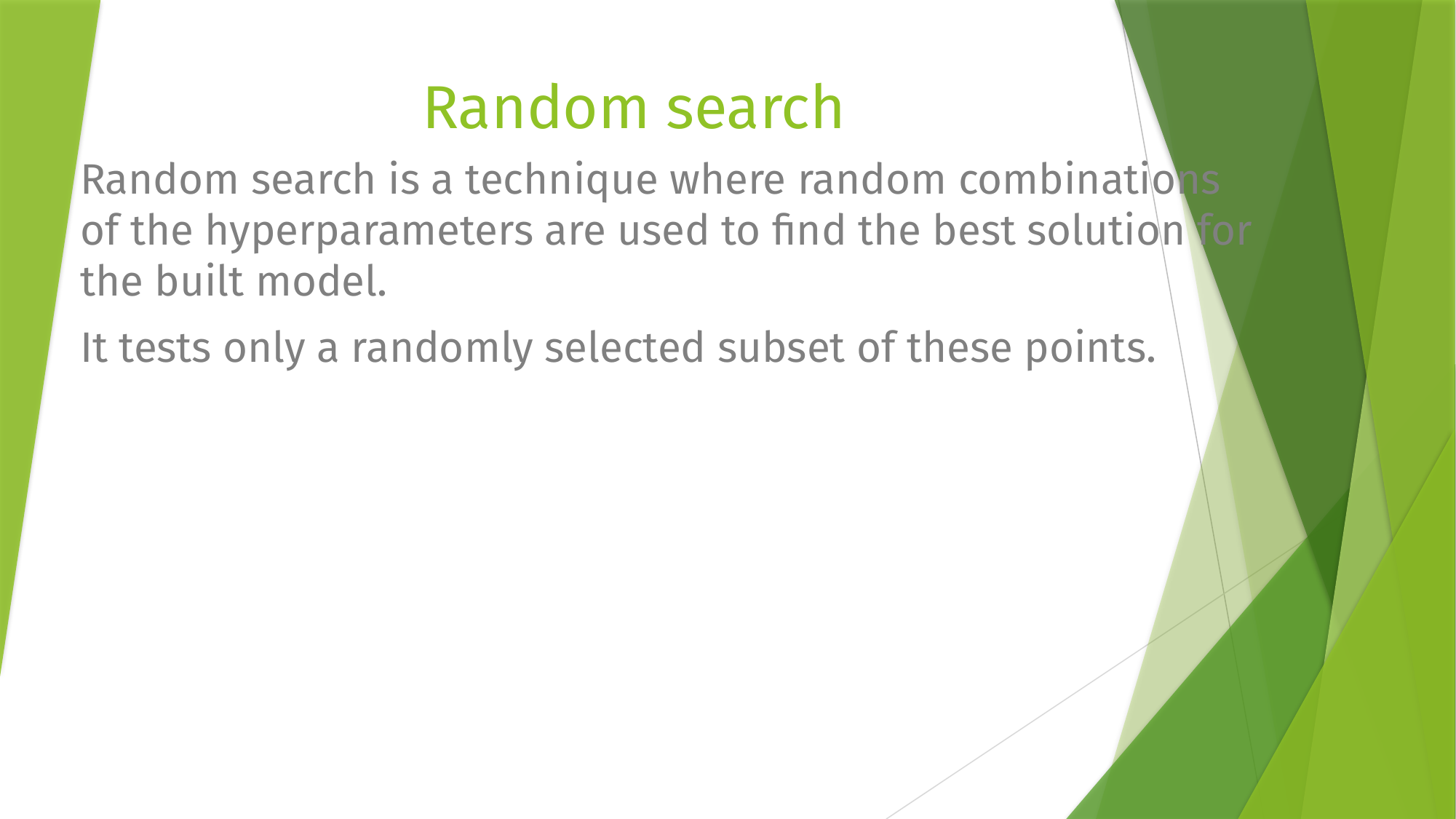

# Random search
Random search is a technique where random combinations of the hyperparameters are used to find the best solution for the built model.
It tests only a randomly selected subset of these points.